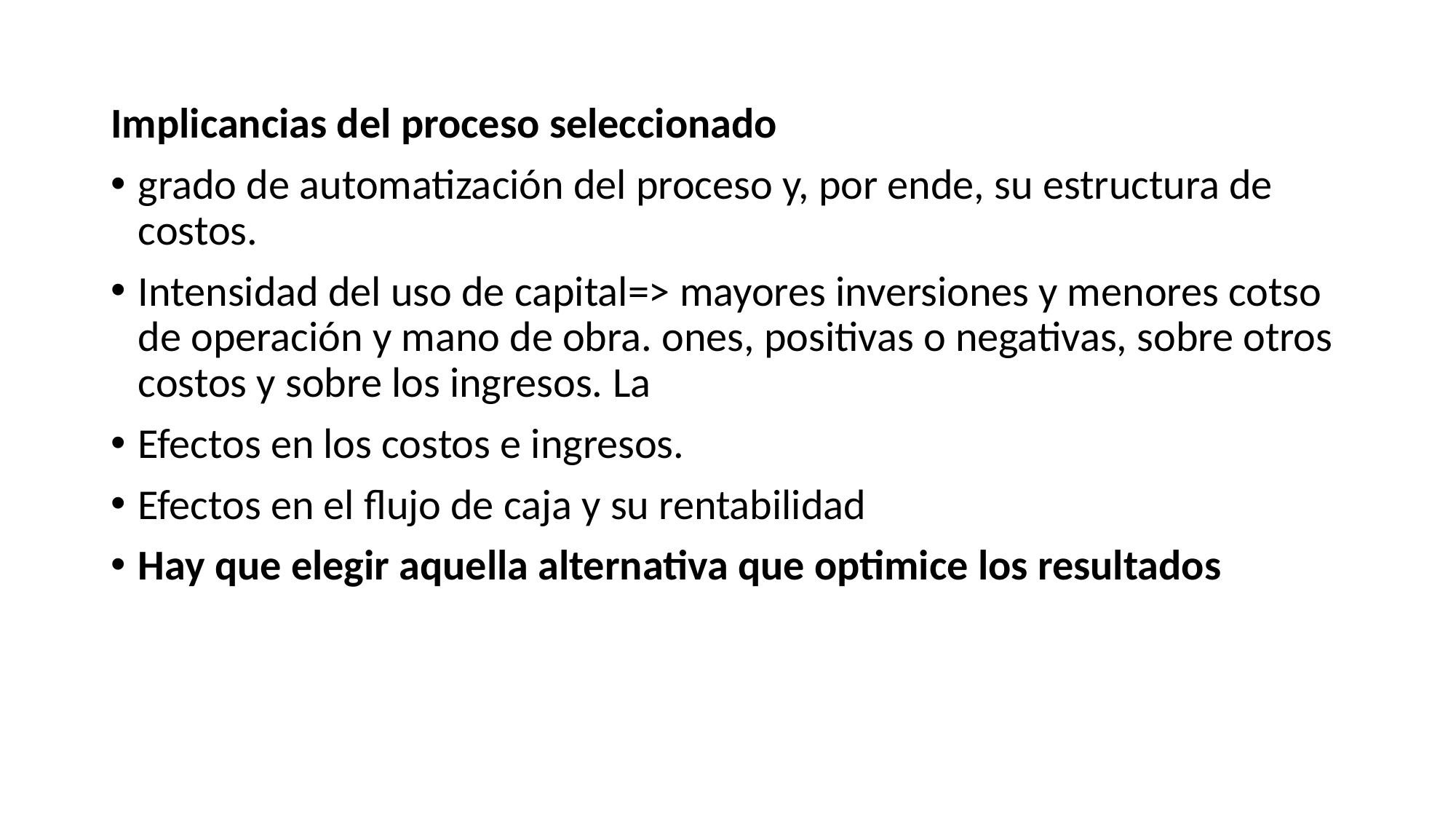

Implicancias del proceso seleccionado
grado de automatización del proceso y, por ende, su estructura de costos.
Intensidad del uso de capital=> mayores inversiones y menores cotso de operación y mano de obra. ones, positivas o negativas, sobre otros costos y sobre los ingresos. La
Efectos en los costos e ingresos.
Efectos en el flujo de caja y su rentabilidad
Hay que elegir aquella alternativa que optimice los resultados